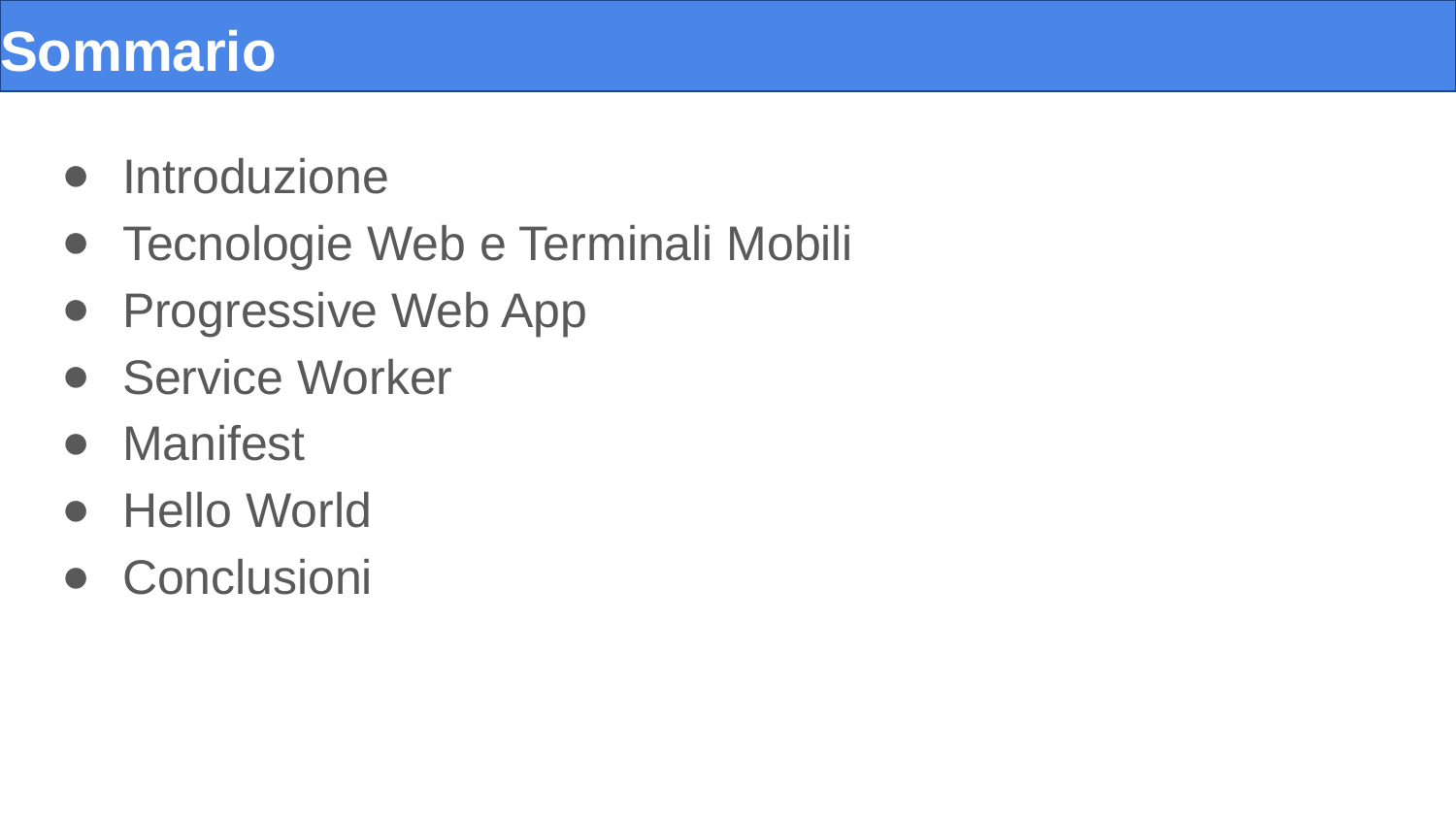

# Sommario
Introduzione
Tecnologie Web e Terminali Mobili
Progressive Web App
Service Worker
Manifest
Hello World
Conclusioni